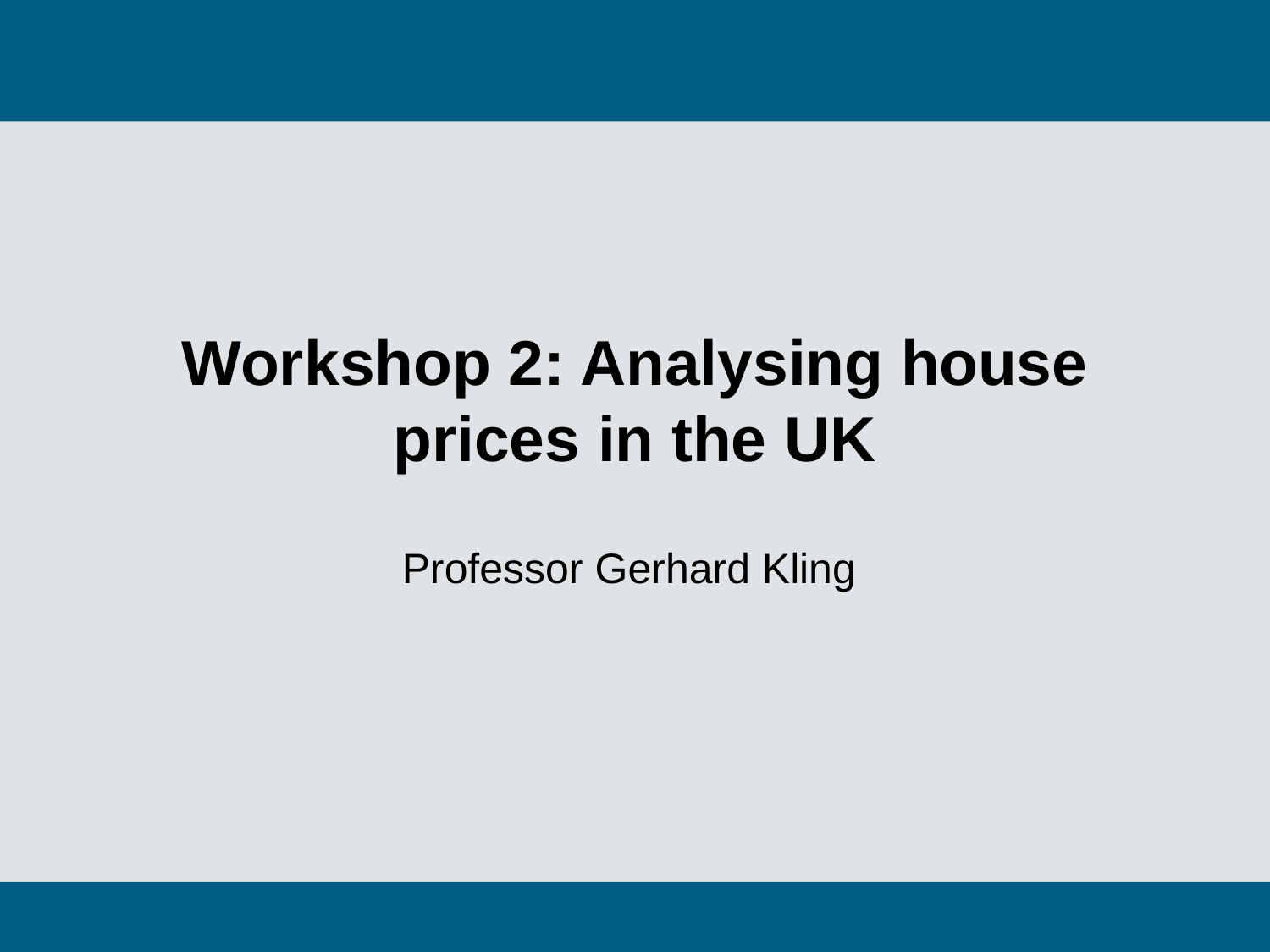

# Workshop 2: Analysing house prices in the UK
Professor Gerhard Kling